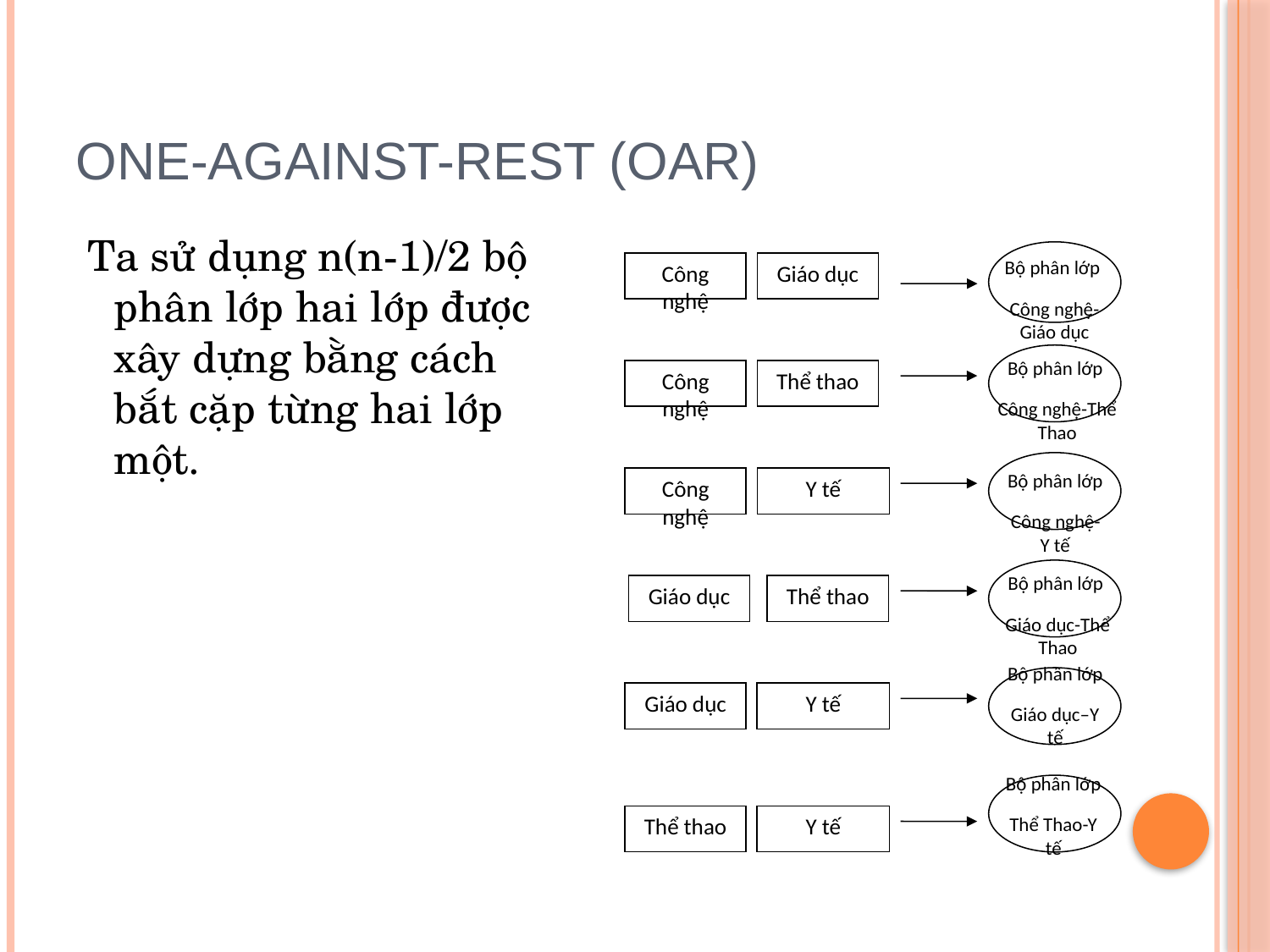

# One-against-Rest (OAR)
 Ta sử dụng n(n-1)/2 bộ phân lớp hai lớp được xây dựng bằng cách bắt cặp từng hai lớp một.

Bộ phân lớp
Công nghệ-Giáo dục
Công nghệ
Giáo dục

Bộ phân lớp
Công nghệ-Thể Thao
Công nghệ

Thể thao

Bộ phân lớp
Công nghệ-Y tế
Công nghệ

Y tế

Bộ phân lớp
Giáo dục-Thể Thao
Giáo dục
Thể thao

Bộ phân lớp
Giáo dục–Y tế

Giáo dục

Y tế

Bộ phân lớp
Thể Thao-Y tế

Thể thao

Y tế